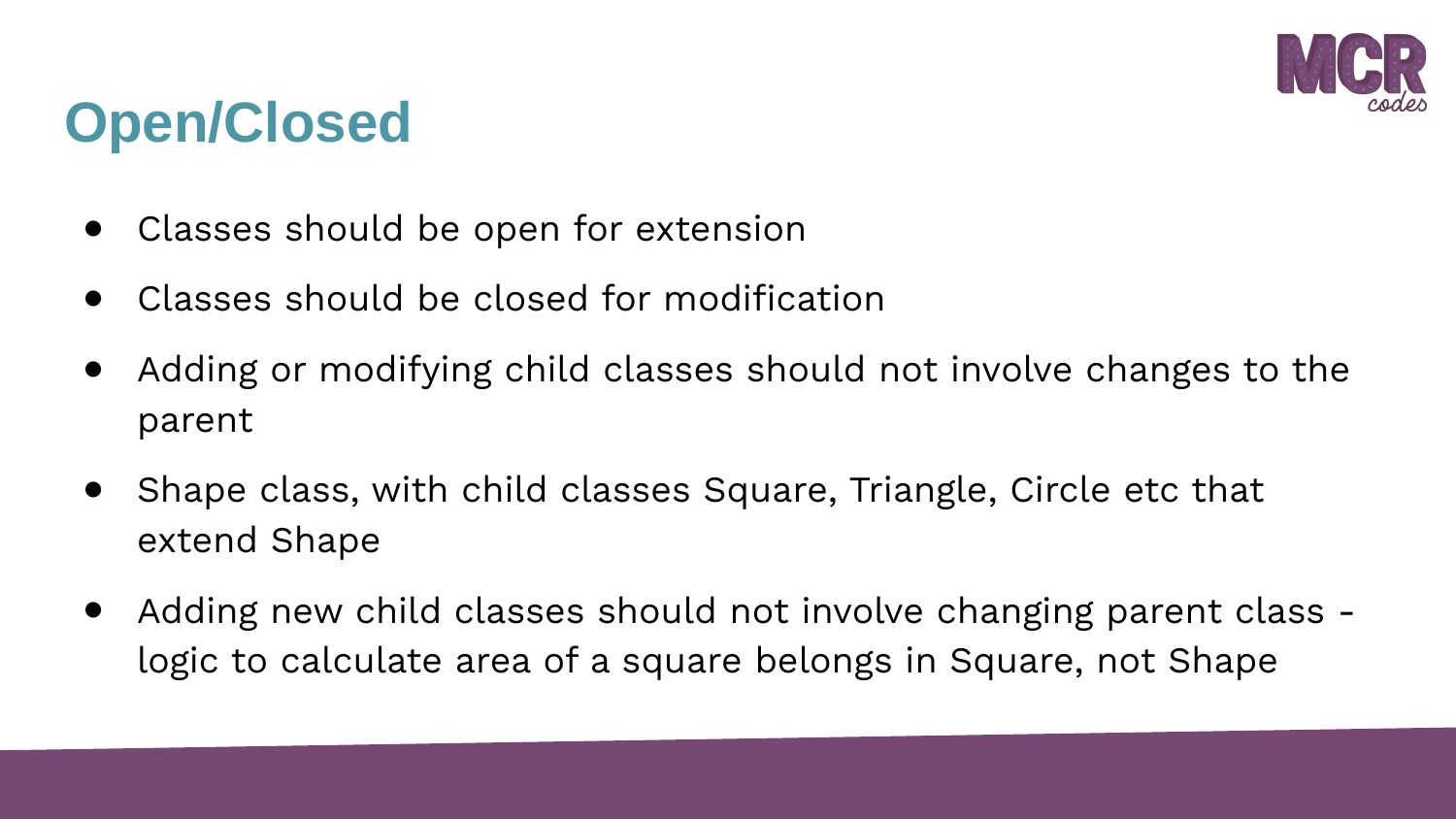

# Open/Closed
Classes should be open for extension
Classes should be closed for modification
Adding or modifying child classes should not involve changes to the parent
Shape class, with child classes Square, Triangle, Circle etc that extend Shape
Adding new child classes should not involve changing parent class - logic to calculate area of a square belongs in Square, not Shape